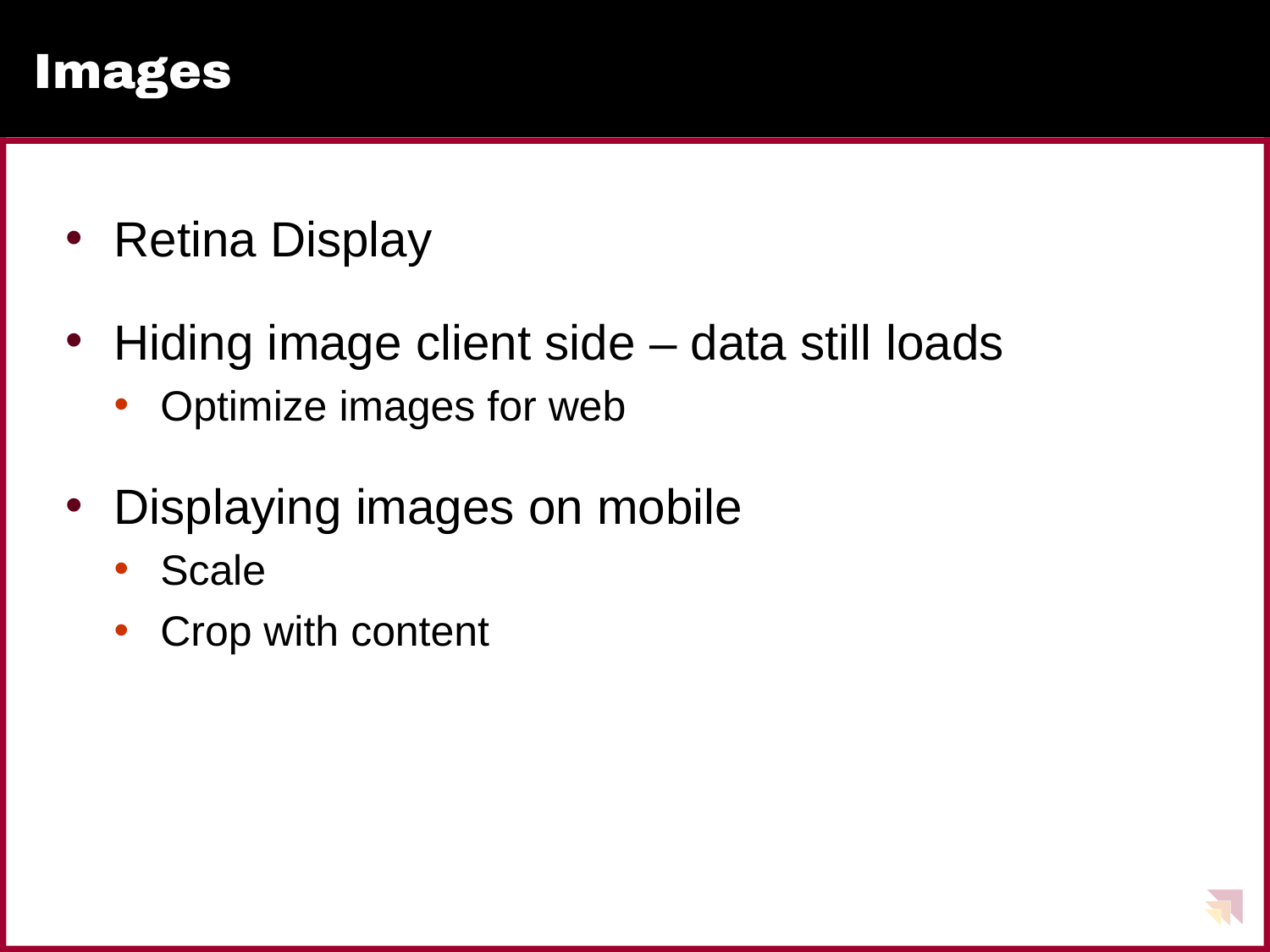

# Images
Retina Display
Hiding image client side – data still loads
Optimize images for web
Displaying images on mobile
Scale
Crop with content